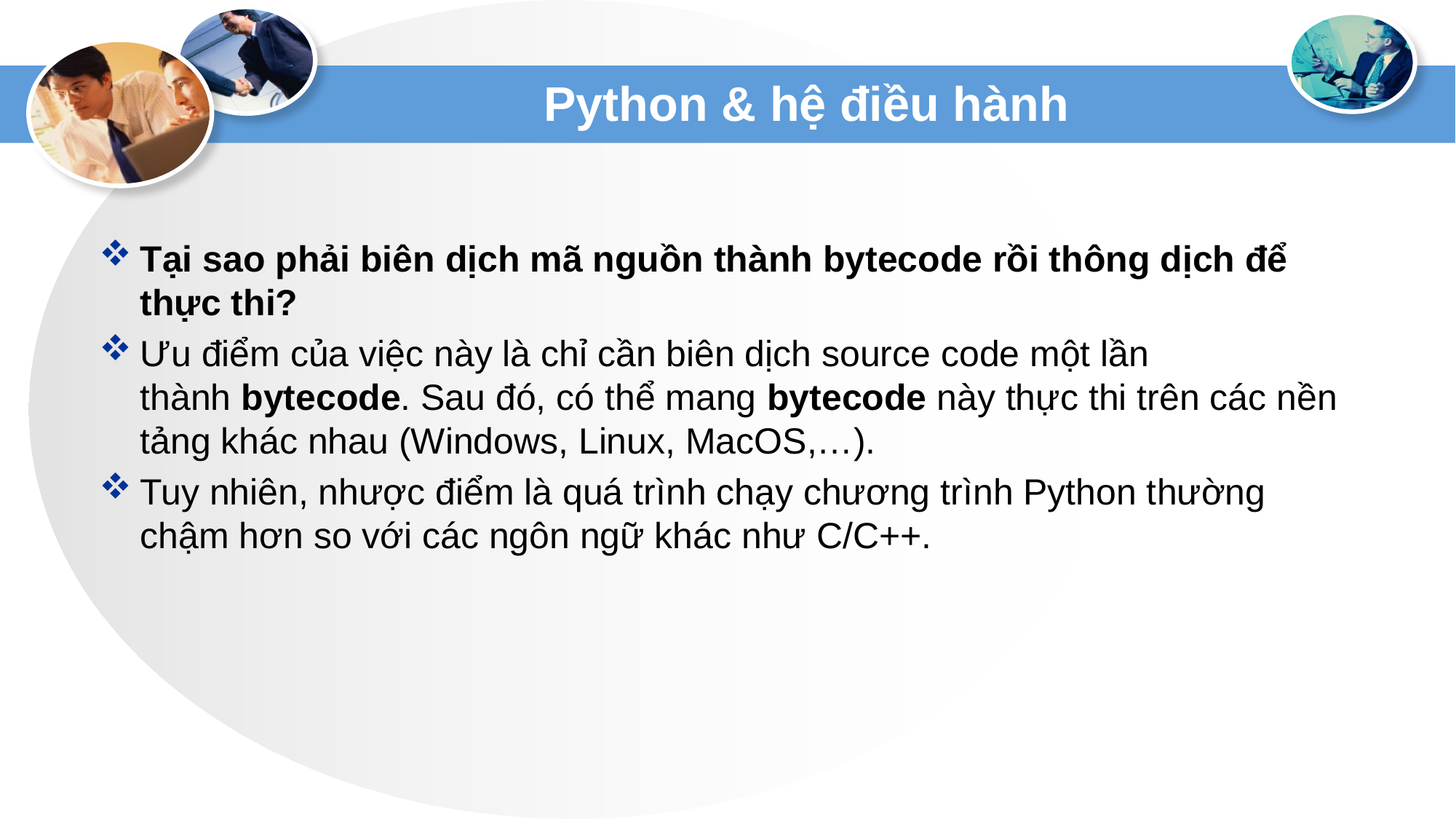

# Python & hệ điều hành
Tại sao phải biên dịch mã nguồn thành bytecode rồi thông dịch để thực thi?
Ưu điểm của việc này là chỉ cần biên dịch source code một lần thành bytecode. Sau đó, có thể mang bytecode này thực thi trên các nền tảng khác nhau (Windows, Linux, MacOS,…).
Tuy nhiên, nhược điểm là quá trình chạy chương trình Python thường chậm hơn so với các ngôn ngữ khác như C/C++.